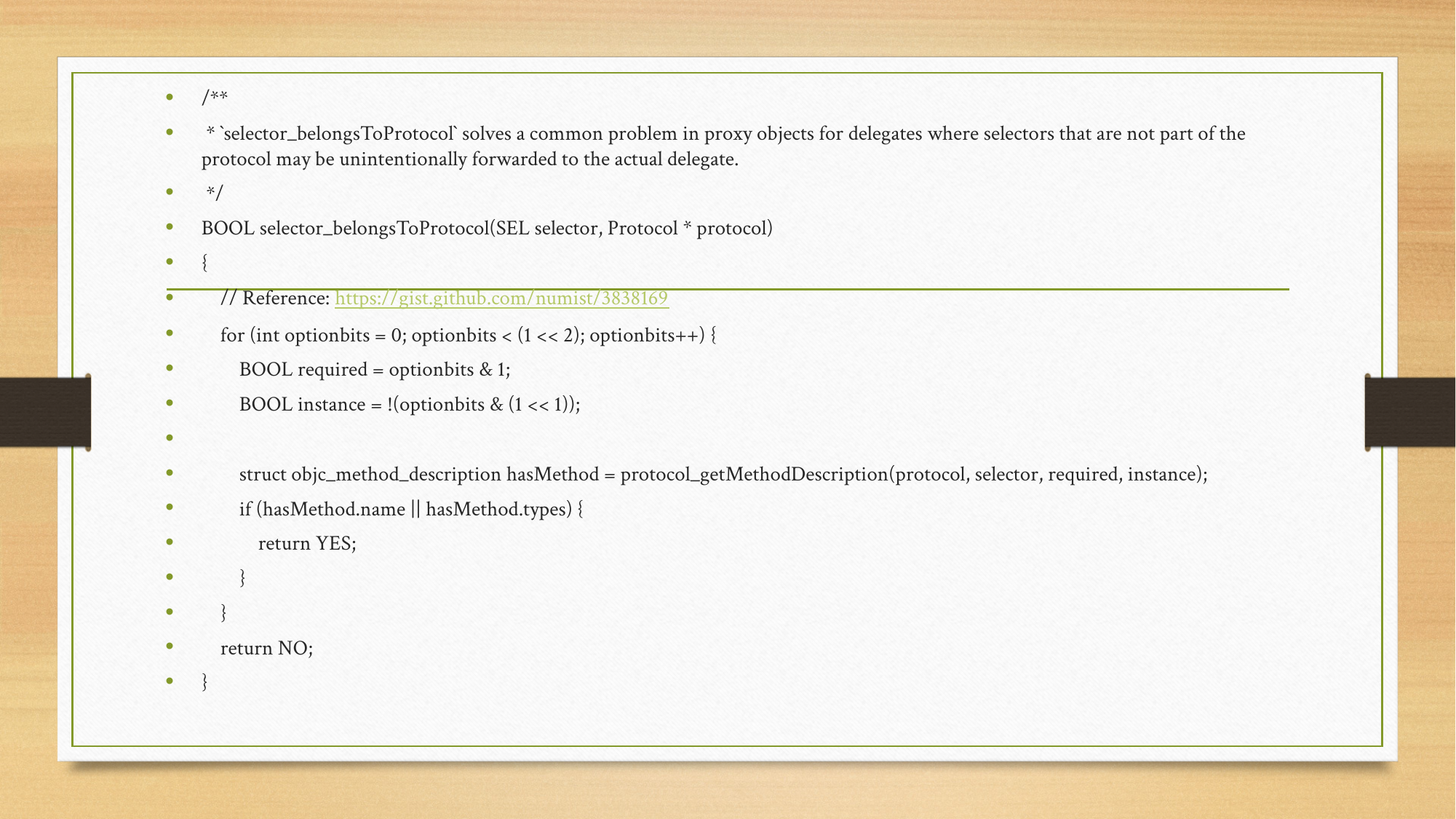

/**
 * `selector_belongsToProtocol` solves a common problem in proxy objects for delegates where selectors that are not part of the protocol may be unintentionally forwarded to the actual delegate.
 */
BOOL selector_belongsToProtocol(SEL selector, Protocol * protocol)
{
    // Reference: https://gist.github.com/numist/3838169
    for (int optionbits = 0; optionbits < (1 << 2); optionbits++) {
        BOOL required = optionbits & 1;
        BOOL instance = !(optionbits & (1 << 1));

        struct objc_method_description hasMethod = protocol_getMethodDescription(protocol, selector, required, instance);
        if (hasMethod.name || hasMethod.types) {
            return YES;
        }
    }
    return NO;
}